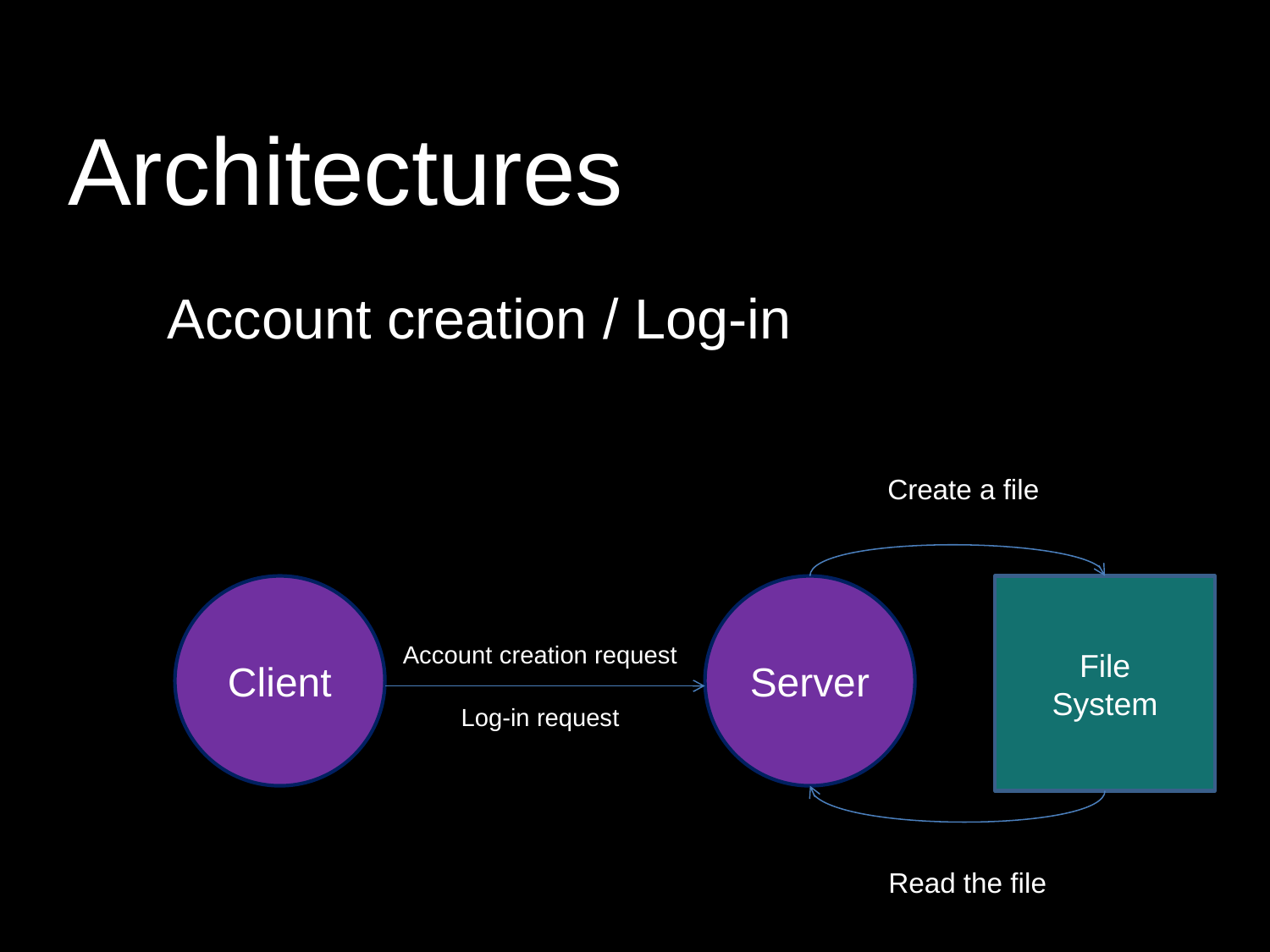

# Architectures
Account creation / Log-in

Create a file
Client
Server
File
System
Account creation request
Log-in request
Read the file